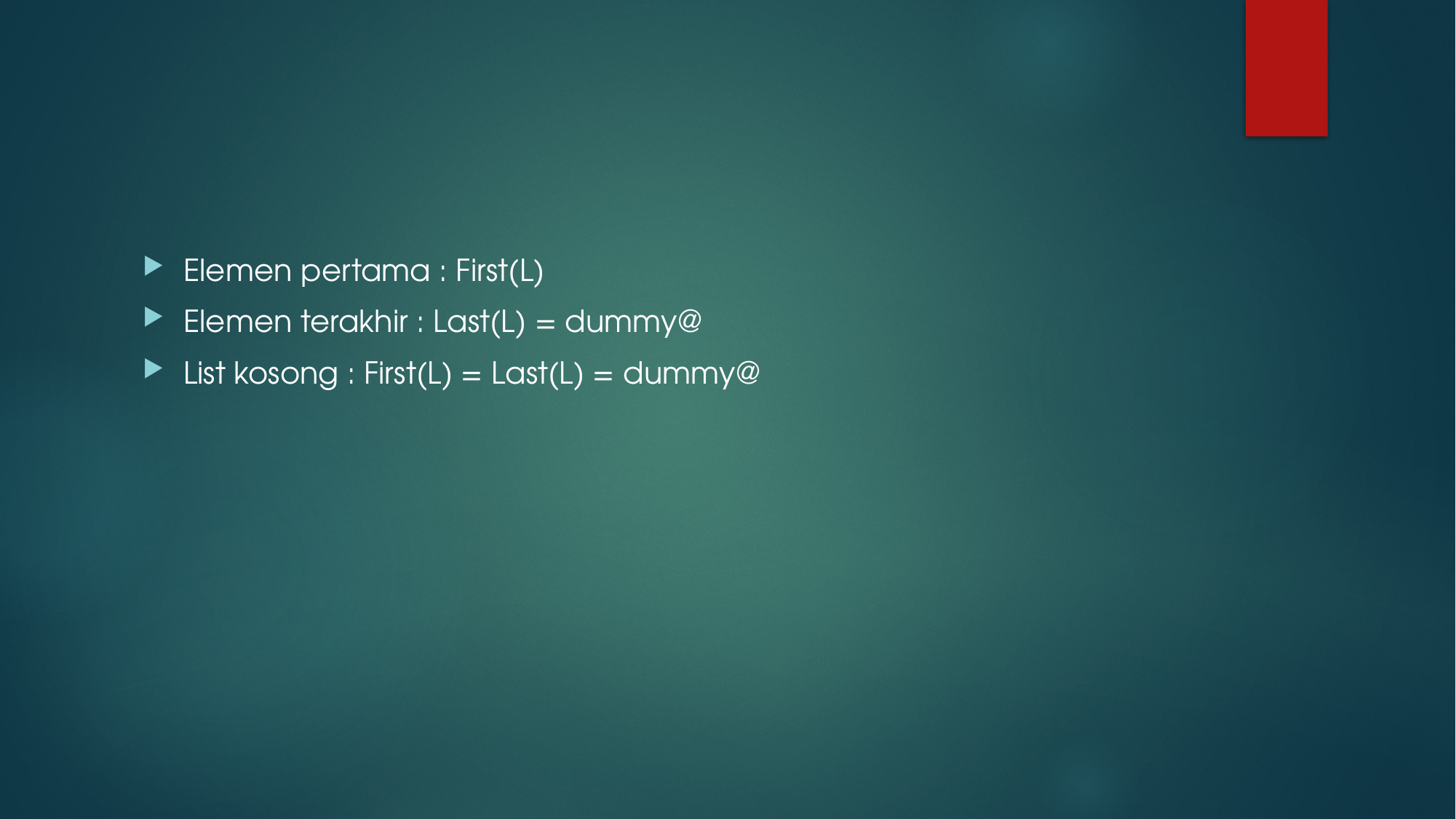

#
Elemen pertama : First(L)
Elemen terakhir : Last(L) = dummy@
List kosong : First(L) = Last(L) = dummy@